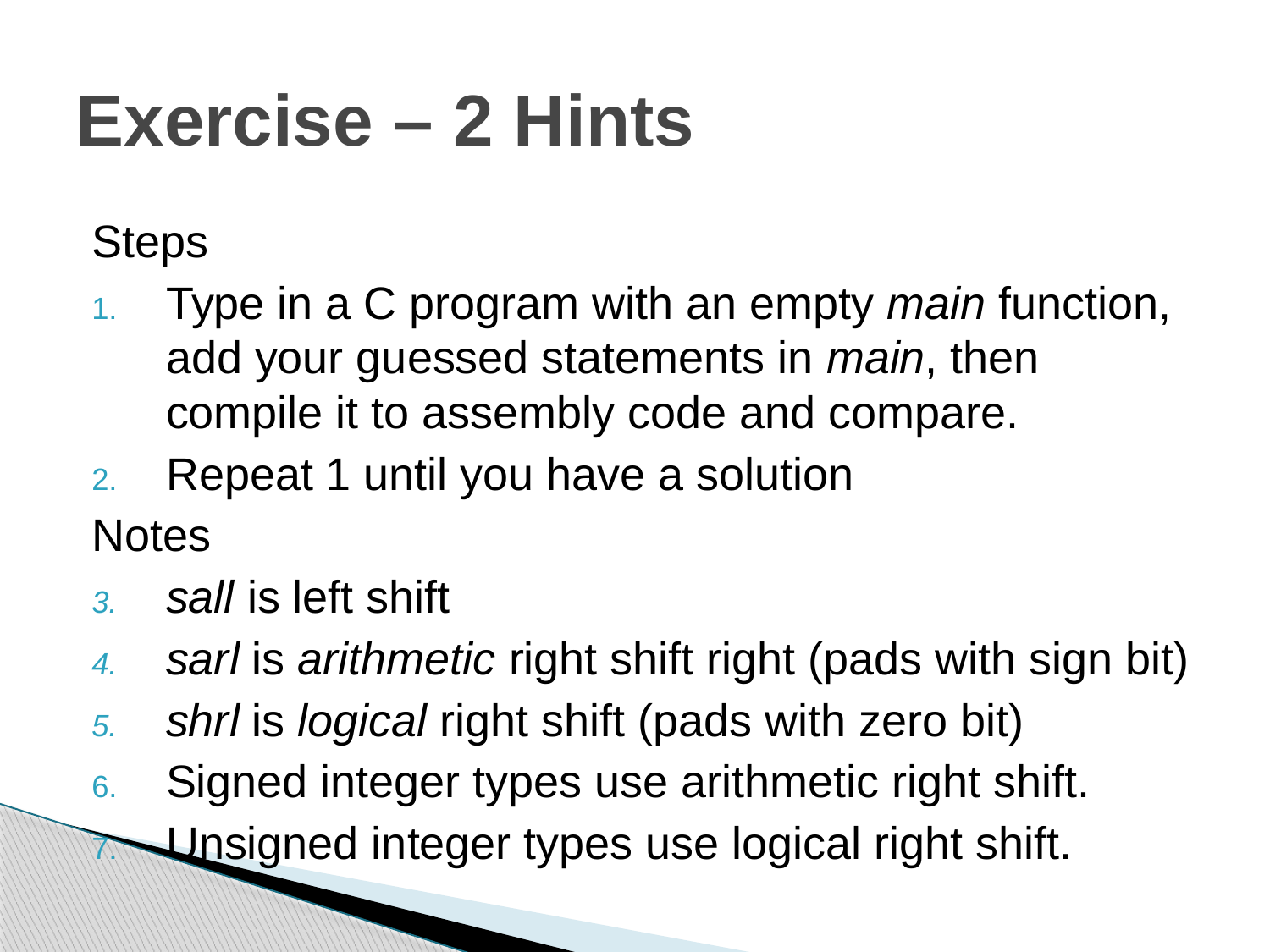

# Exercise – 2 Hints
Steps
Type in a C program with an empty main function, add your guessed statements in main, then compile it to assembly code and compare.
Repeat 1 until you have a solution
Notes
sall is left shift
sarl is arithmetic right shift right (pads with sign bit)
shrl is logical right shift (pads with zero bit)
Signed integer types use arithmetic right shift.
Unsigned integer types use logical right shift.